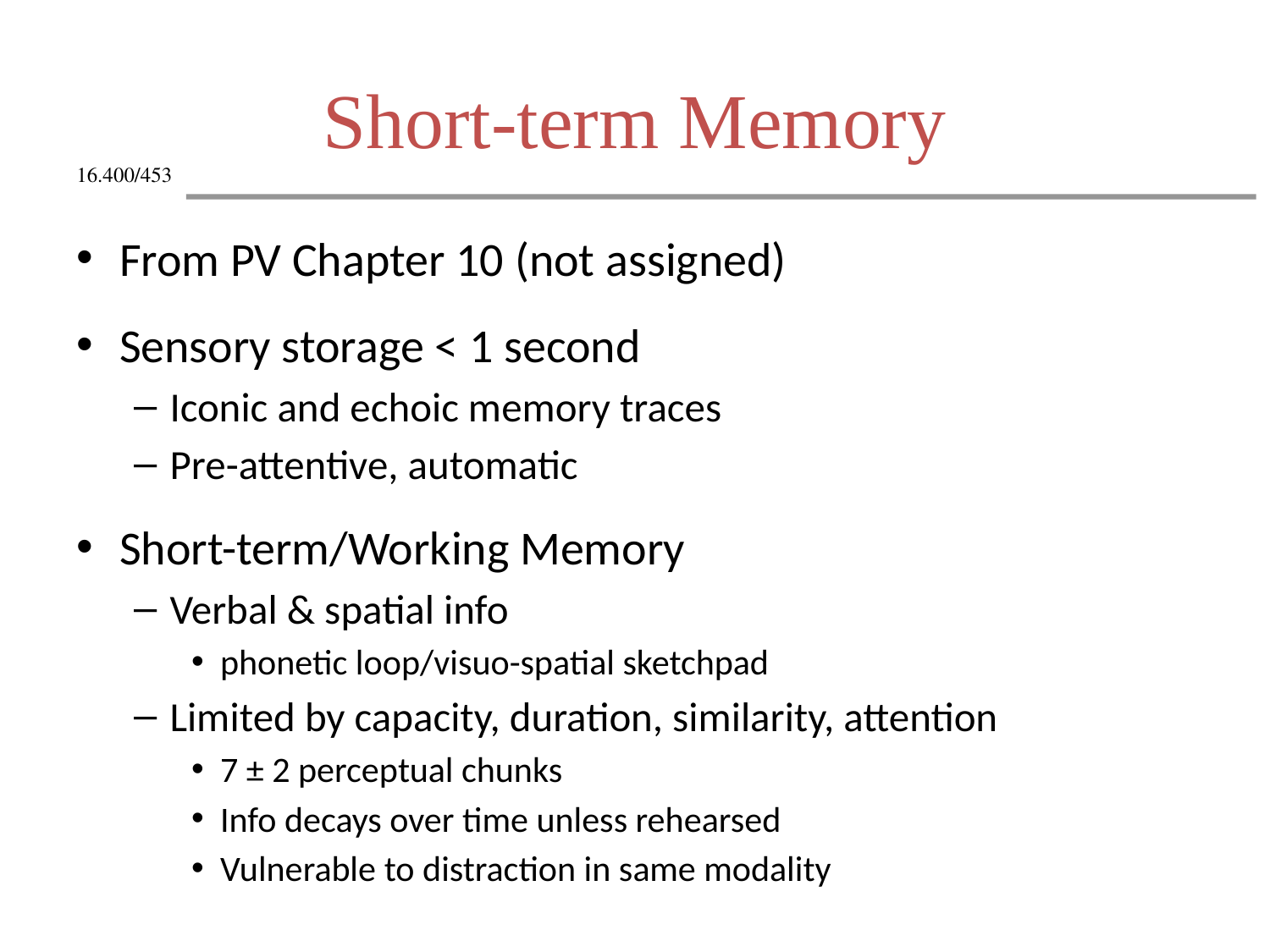

# Short-term Memory
From PV Chapter 10 (not assigned)
Sensory storage < 1 second
Iconic and echoic memory traces
Pre-attentive, automatic
Short-term/Working Memory
Verbal & spatial info
phonetic loop/visuo-spatial sketchpad
Limited by capacity, duration, similarity, attention
7 ± 2 perceptual chunks
Info decays over time unless rehearsed
Vulnerable to distraction in same modality